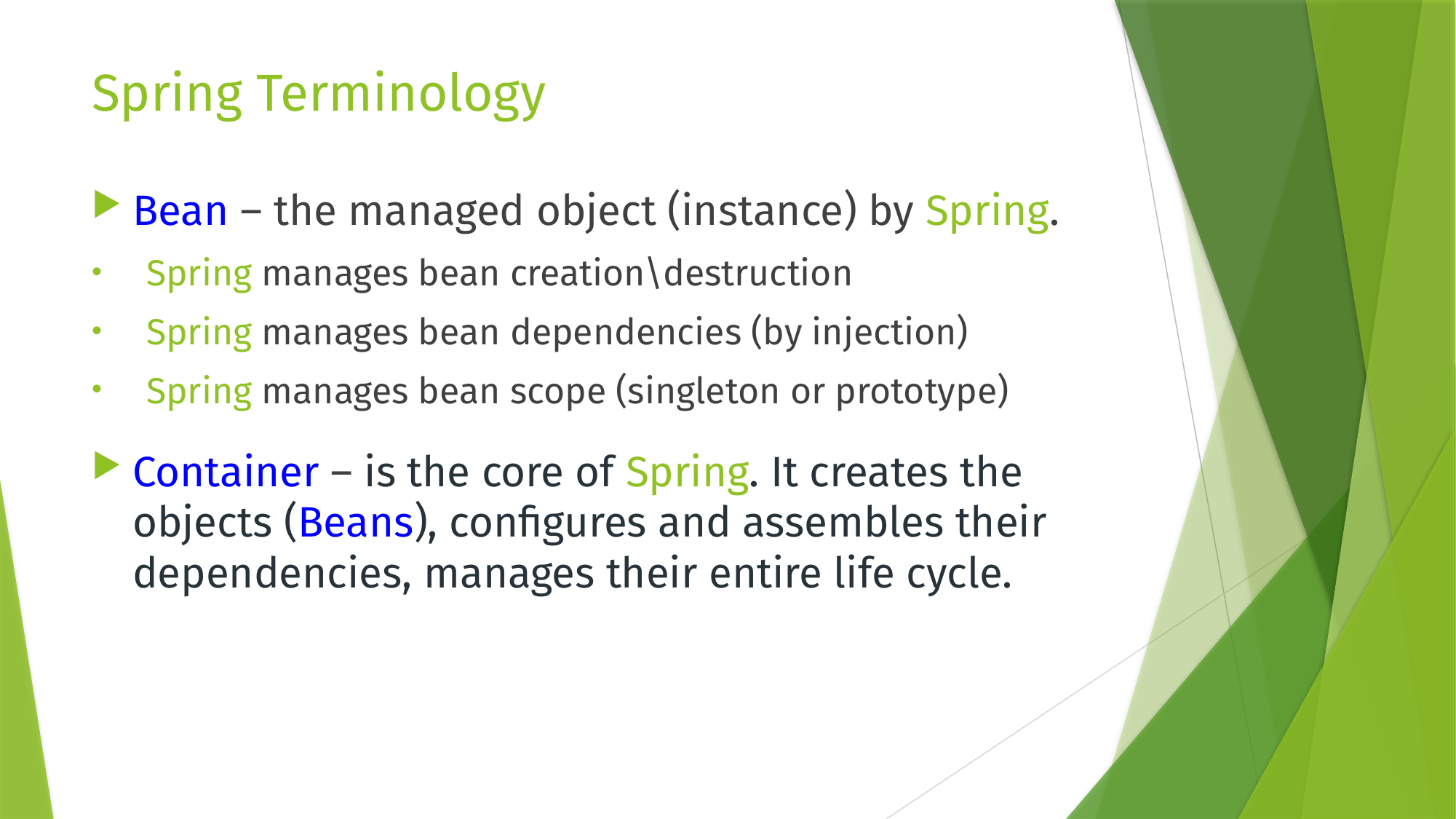

# Spring Terminology
Bean – the managed object (instance) by Spring.
Spring manages bean creation\destruction
Spring manages bean dependencies (by injection)
Spring manages bean scope (singleton or prototype)
Container – is the core of Spring. It creates the objects (Beans), configures and assembles their dependencies, manages their entire life cycle.